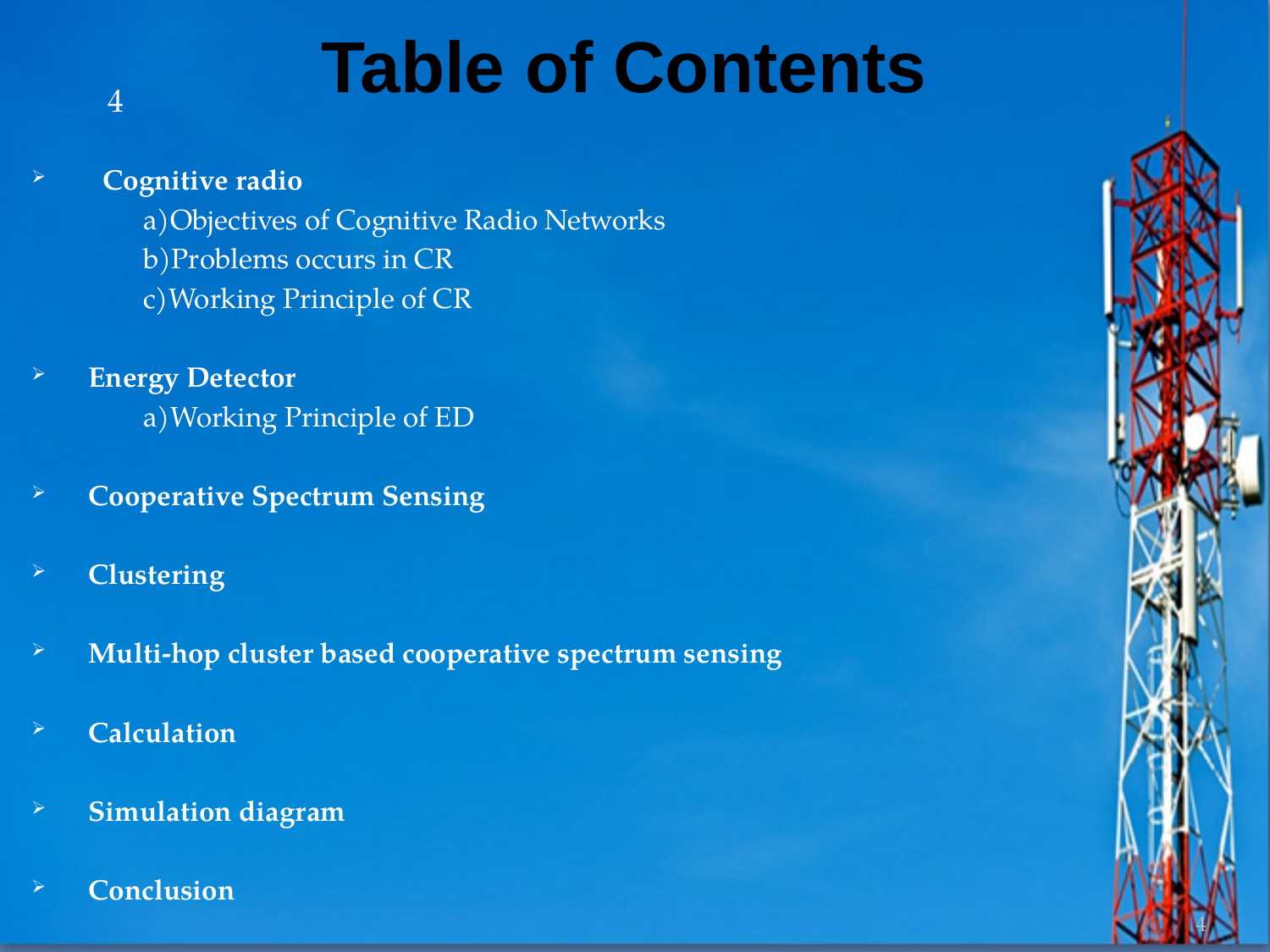

# Table of Contents
4

Cognitive radio
                a)Objectives of Cognitive Radio Networks
                b)Problems occurs in CR
                c)Working Principle of CR

Energy Detector
                a)Working Principle of ED

Cooperative Spectrum Sensing

Clustering

Multi-hop cluster based cooperative spectrum sensing

Calculation

Simulation diagram

Conclusion
4